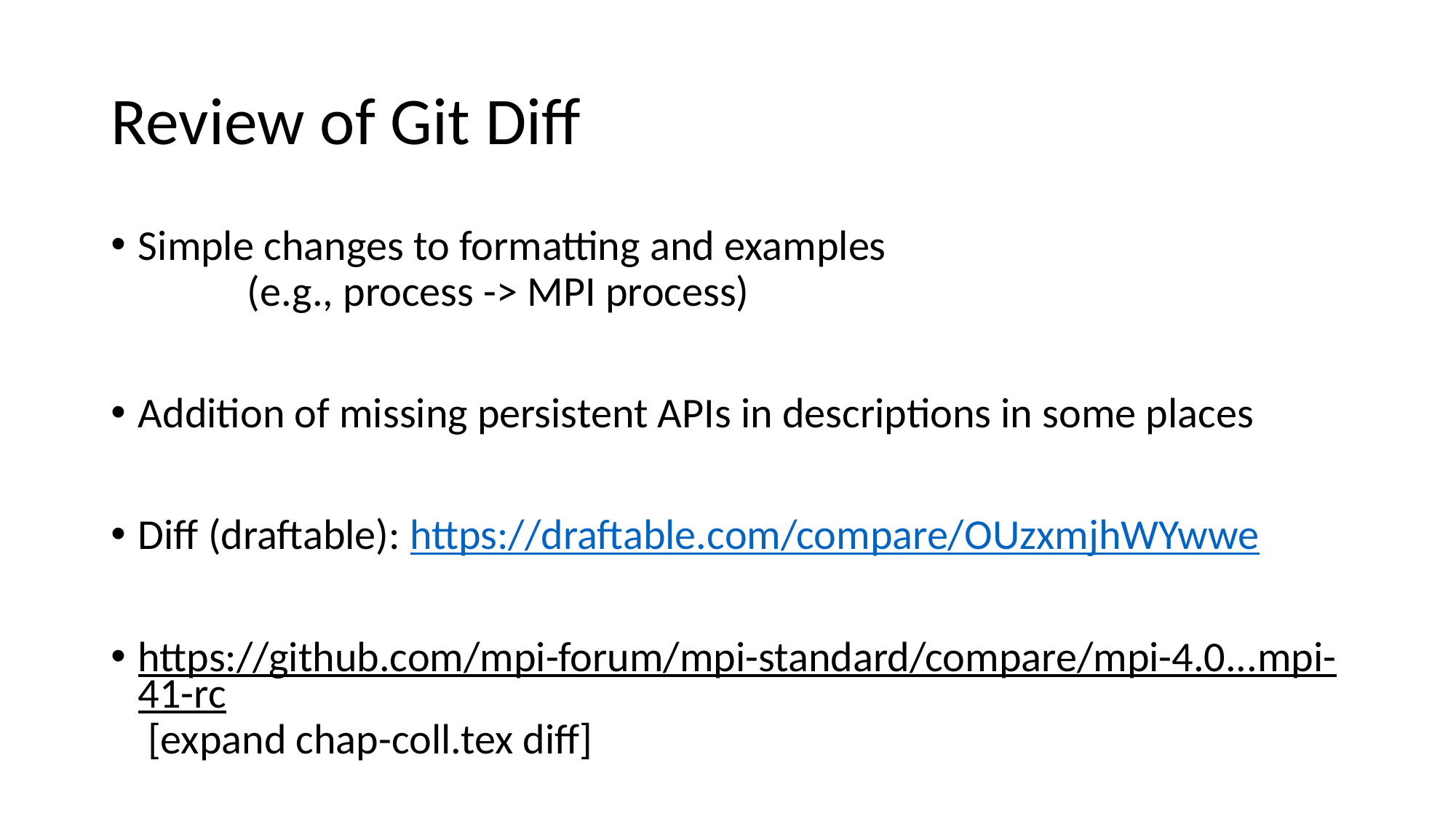

# Review of Git Diff
Simple changes to formatting and examples
	(e.g., process -> MPI process)

Addition of missing persistent APIs in descriptions in some places

Diff (draftable): https://draftable.com/compare/OUzxmjhWYwwe

https://github.com/mpi-forum/mpi-standard/compare/mpi-4.0...mpi-41-rc [expand chap-coll.tex diff]